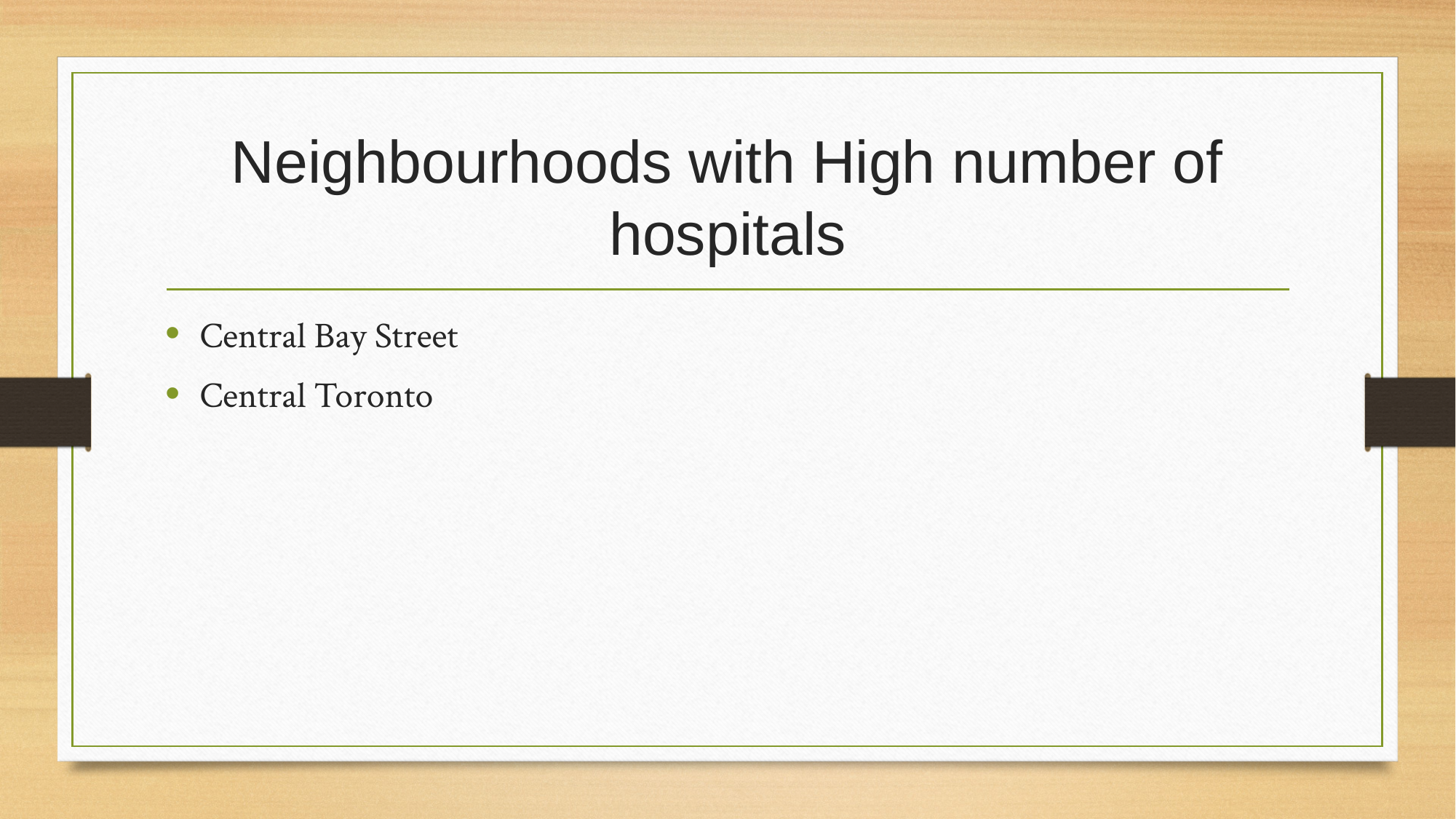

# Neighbourhoods with High number of hospitals
Central Bay Street
Central Toronto